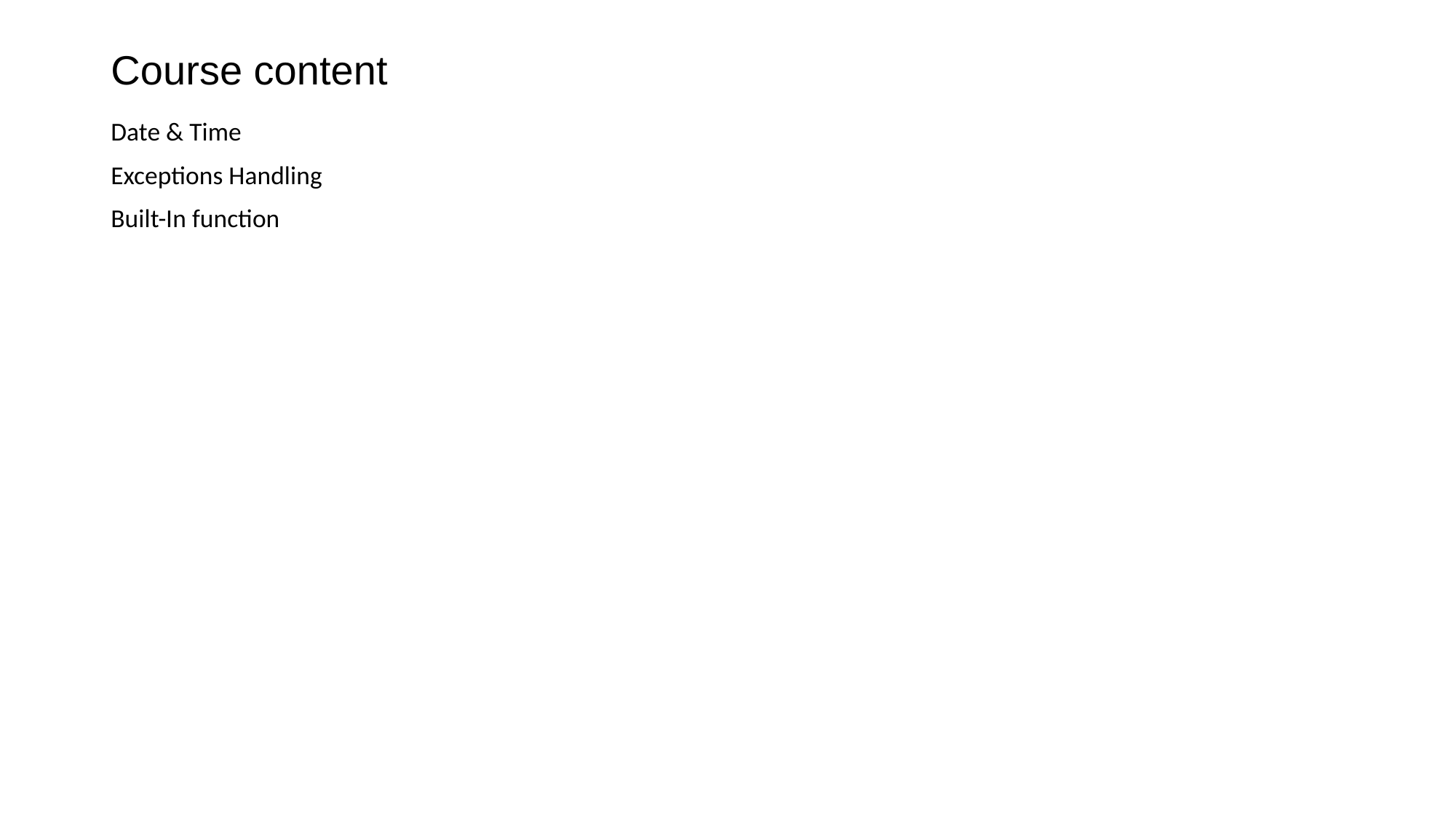

# Course content
Date & Time
Exceptions Handling
Built-In function